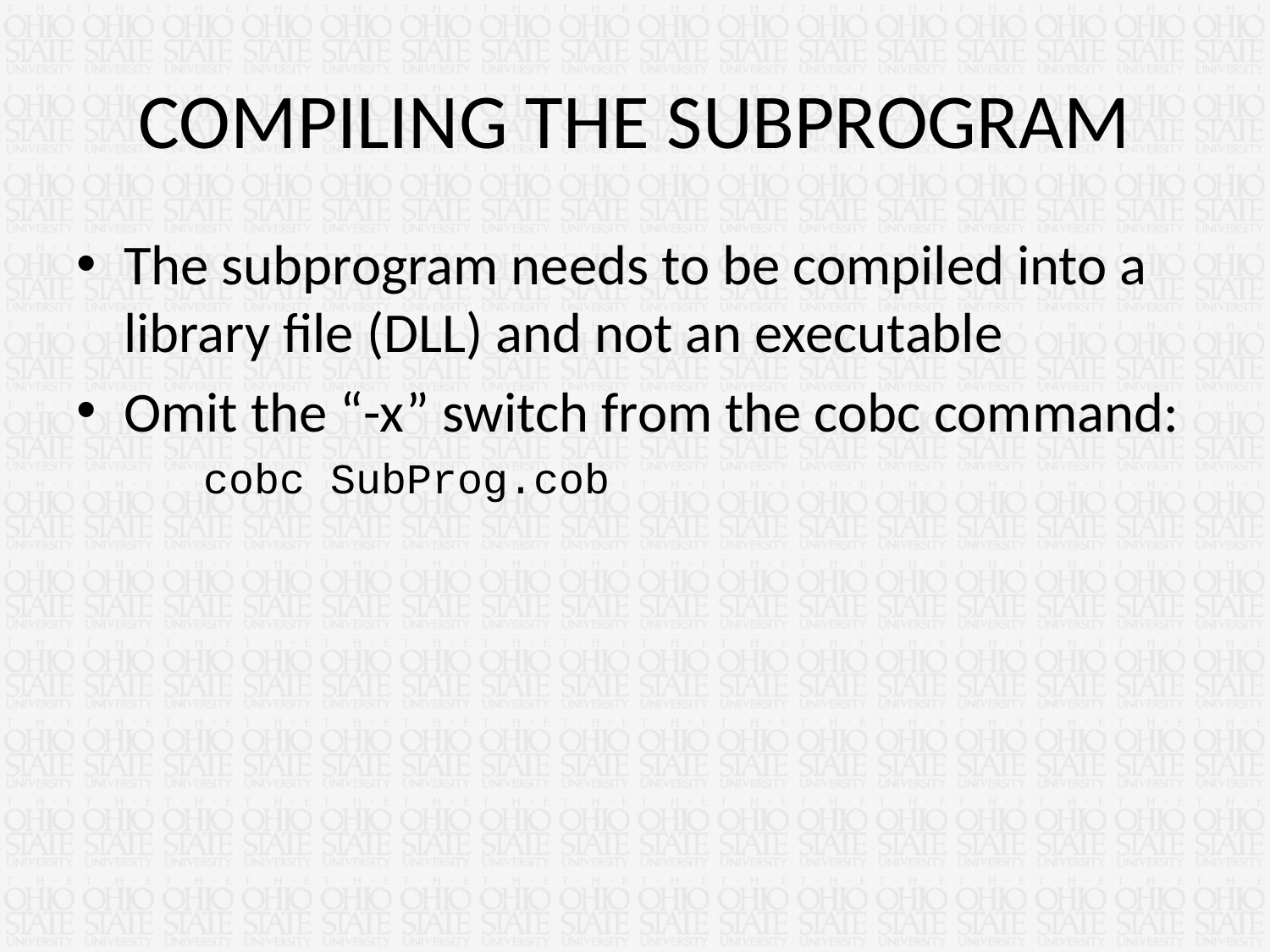

# COMPILING THE SUBPROGRAM
The subprogram needs to be compiled into a library file (DLL) and not an executable
Omit the “-x” switch from the cobc command:
	cobc SubProg.cob